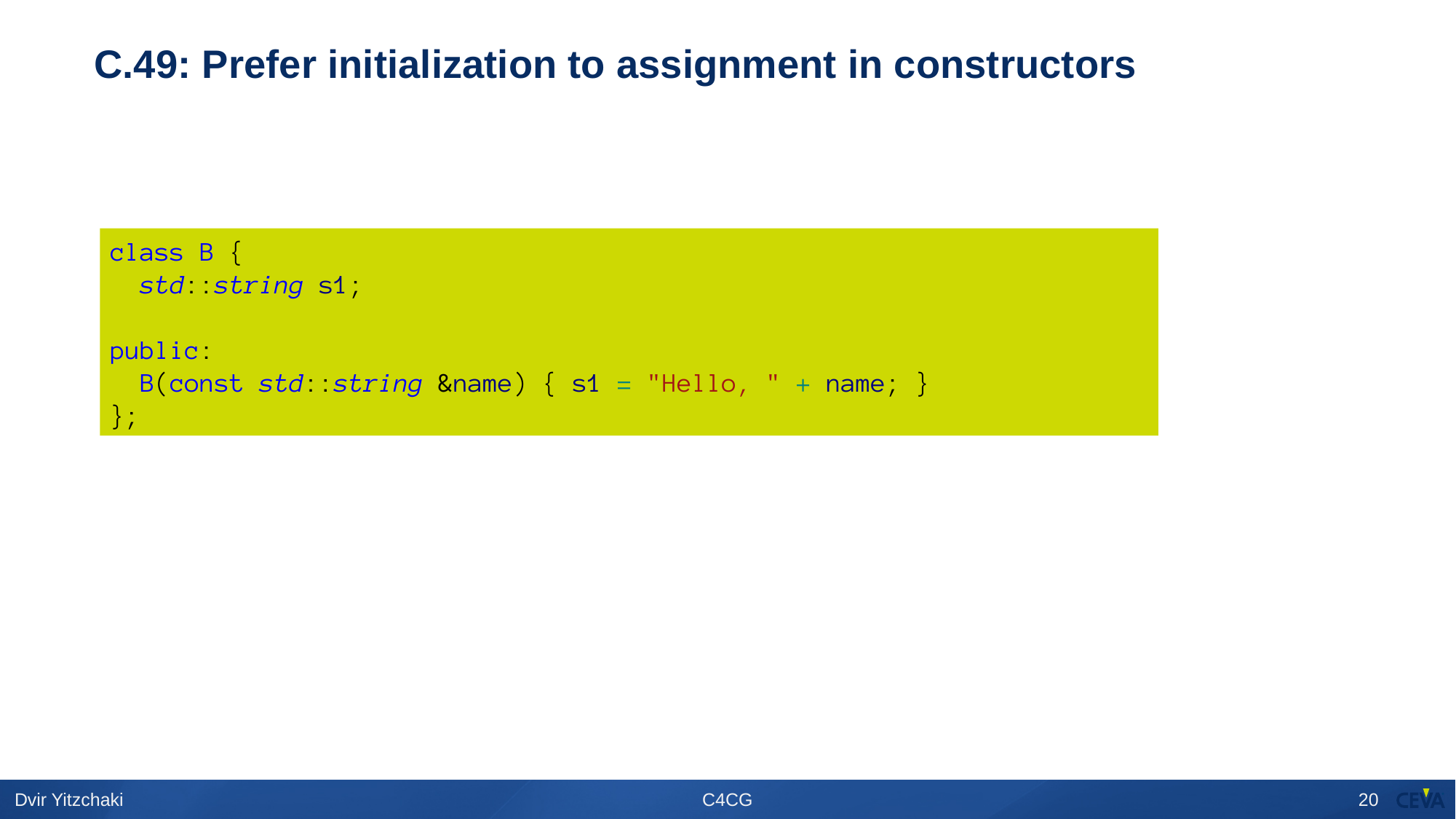

# C.49: Prefer initialization to assignment in constructors
class B {
  std::string s1;

public:
  B(const std::string &name) { s1 = "Hello, " + name; }
};